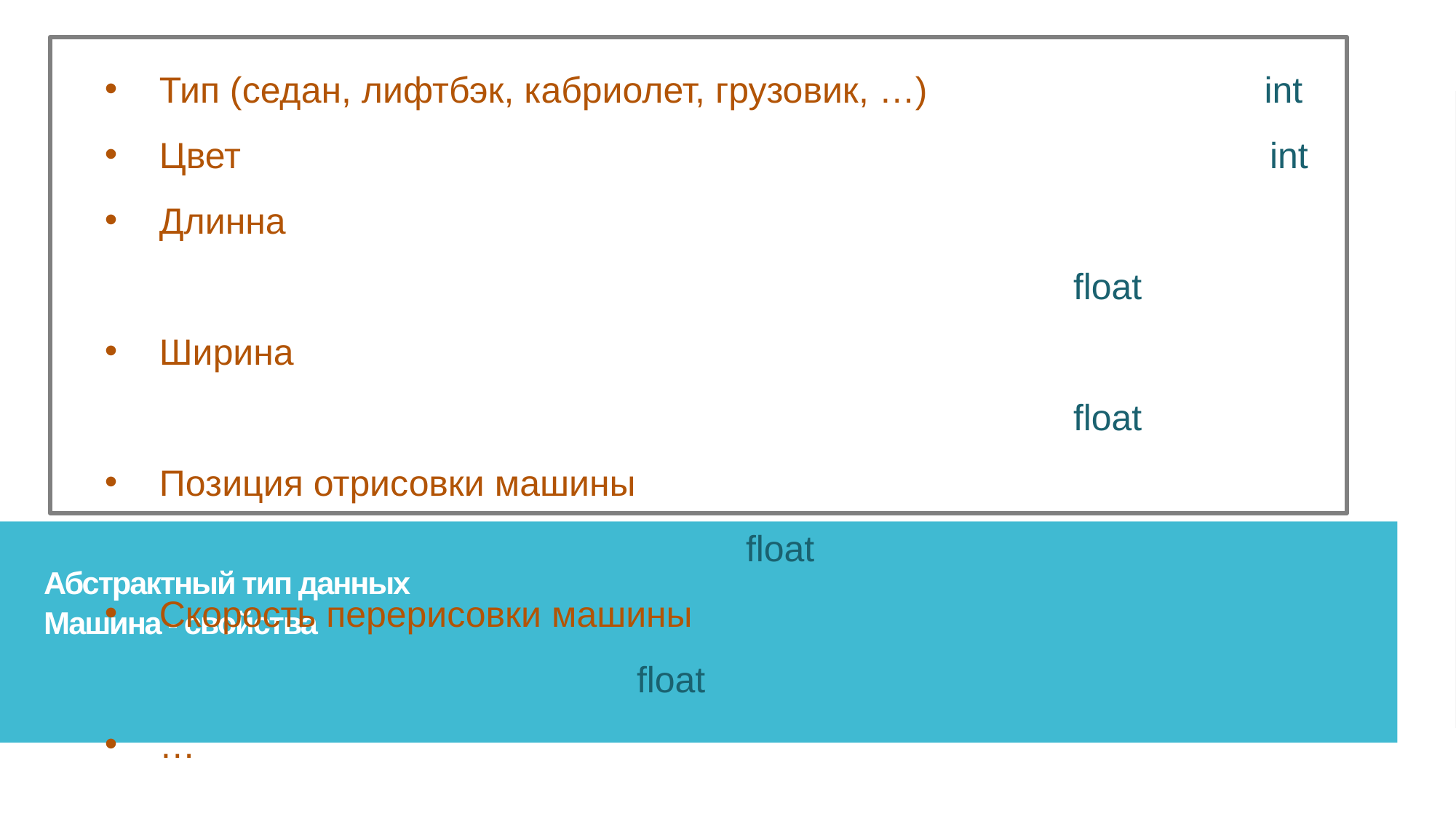

Тип (седан, лифтбэк, кабриолет, грузовик, …)                                 int
Цвет                                                                                                     int
Длинна 																	    float
Ширина 																	    float
Позиция отрисовки машины											    float
Скорость перерисовки машины										    float
…

Абстрактный тип данных
Машина - свойства